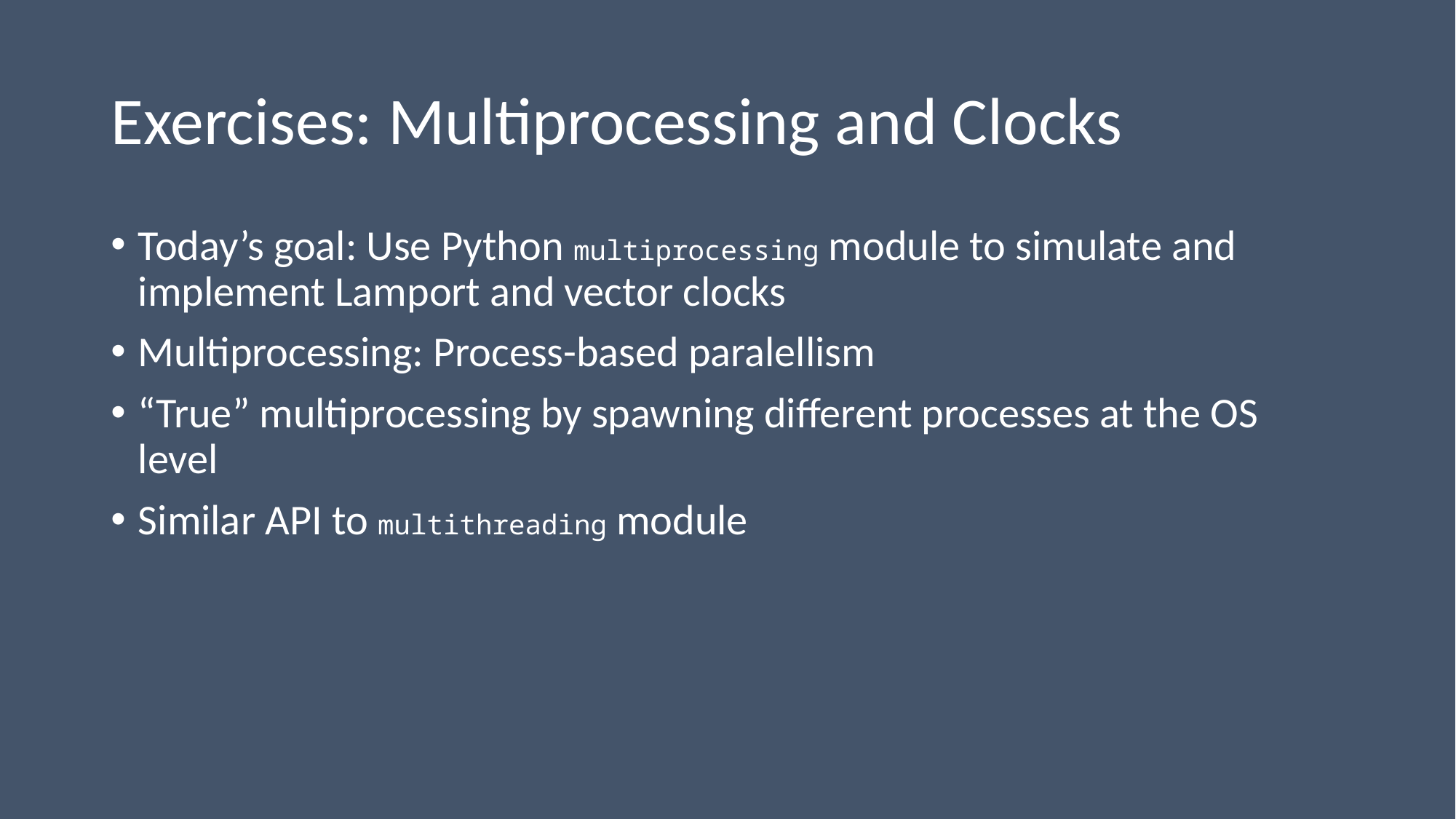

# Exercises: Multiprocessing and Clocks
Today’s goal: Use Python multiprocessing module to simulate and implement Lamport and vector clocks
Multiprocessing: Process-based paralellism
“True” multiprocessing by spawning different processes at the OS level
Similar API to multithreading module